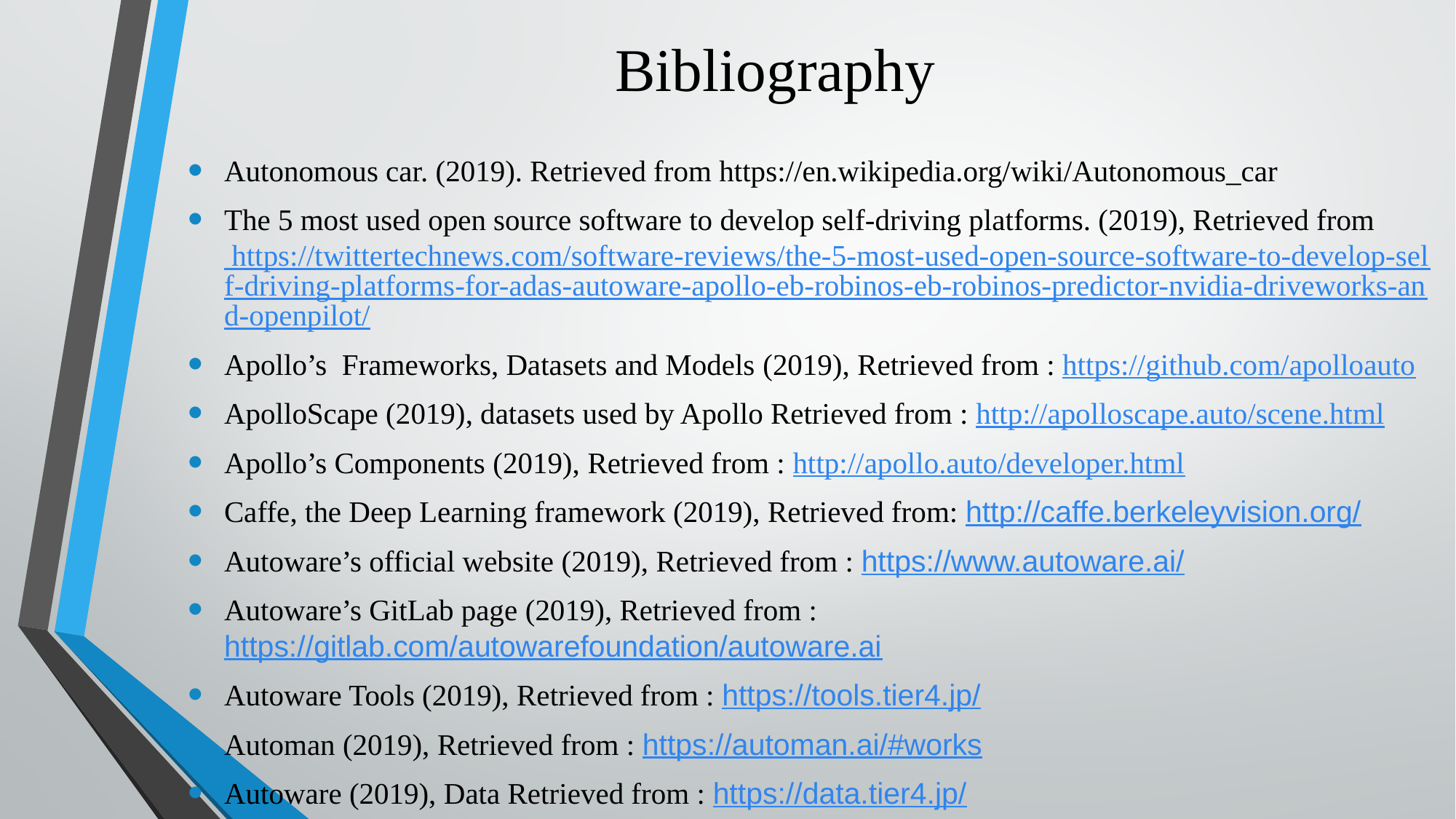

# Bibliography
Autonomous car. (2019). Retrieved from https://en.wikipedia.org/wiki/Autonomous_car
The 5 most used open source software to develop self-driving platforms. (2019), Retrieved from  https://twittertechnews.com/software-reviews/the-5-most-used-open-source-software-to-develop-self-driving-platforms-for-adas-autoware-apollo-eb-robinos-eb-robinos-predictor-nvidia-driveworks-and-openpilot/
Apollo’s  Frameworks, Datasets and Models (2019), Retrieved from : https://github.com/apolloauto
ApolloScape (2019), datasets used by Apollo Retrieved from : http://apolloscape.auto/scene.html
Apollo’s Components (2019), Retrieved from : http://apollo.auto/developer.html
Caffe, the Deep Learning framework (2019), Retrieved from: http://caffe.berkeleyvision.org/
Autoware’s official website (2019), Retrieved from : https://www.autoware.ai/
Autoware’s GitLab page (2019), Retrieved from : https://gitlab.com/autowarefoundation/autoware.ai
Autoware Tools (2019), Retrieved from : https://tools.tier4.jp/
Automan (2019), Retrieved from : https://automan.ai/#works
Autoware (2019), Data Retrieved from : https://data.tier4.jp/